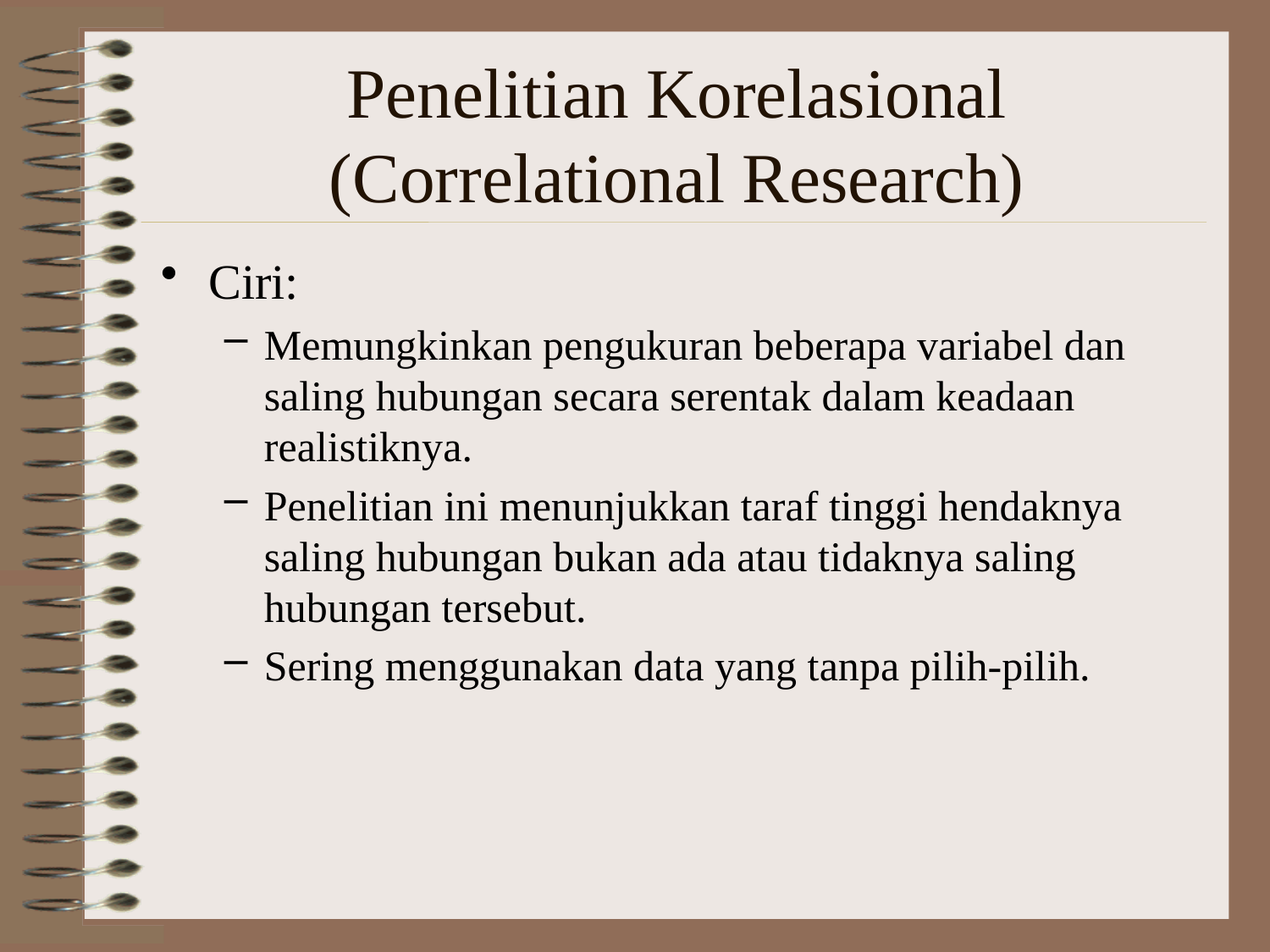

# Penelitian Korelasional (Correlational Research)
Ciri:
Memungkinkan pengukuran beberapa variabel dan saling hubungan secara serentak dalam keadaan realistiknya.
Penelitian ini menunjukkan taraf tinggi hendaknya saling hubungan bukan ada atau tidaknya saling hubungan tersebut.
Sering menggunakan data yang tanpa pilih-pilih.